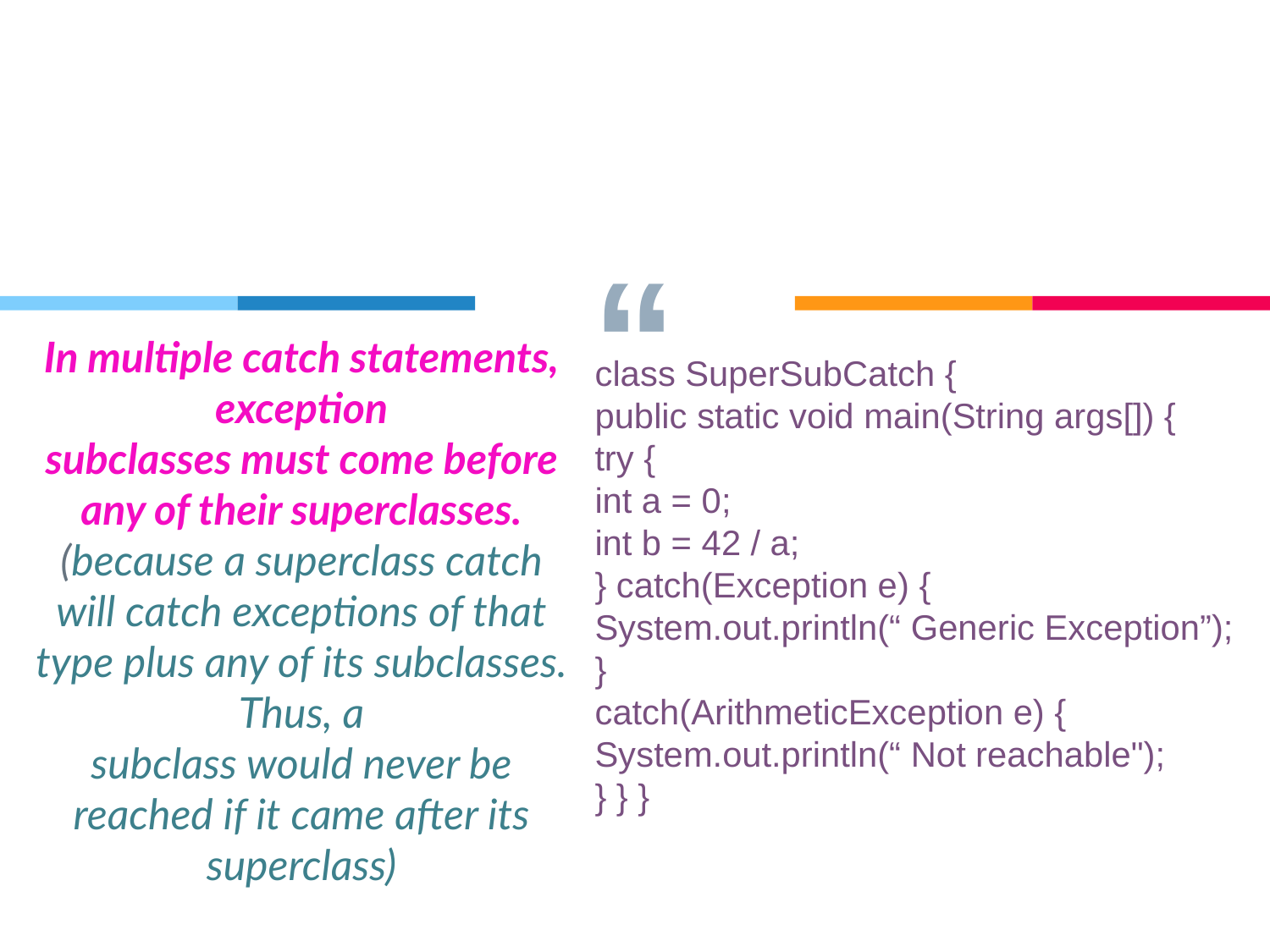

In multiple catch statements, exception
subclasses must come before any of their superclasses. (because a superclass catch will catch exceptions of that type plus any of its subclasses. Thus, a
subclass would never be reached if it came after its superclass)
class SuperSubCatch {
public static void main(String args[]) {
try {
int a = 0;
int b = 42 / a;
} catch(Exception e) {
System.out.println(“ Generic Exception”);
}
catch(ArithmeticException e) {
System.out.println(“ Not reachable");
} } }